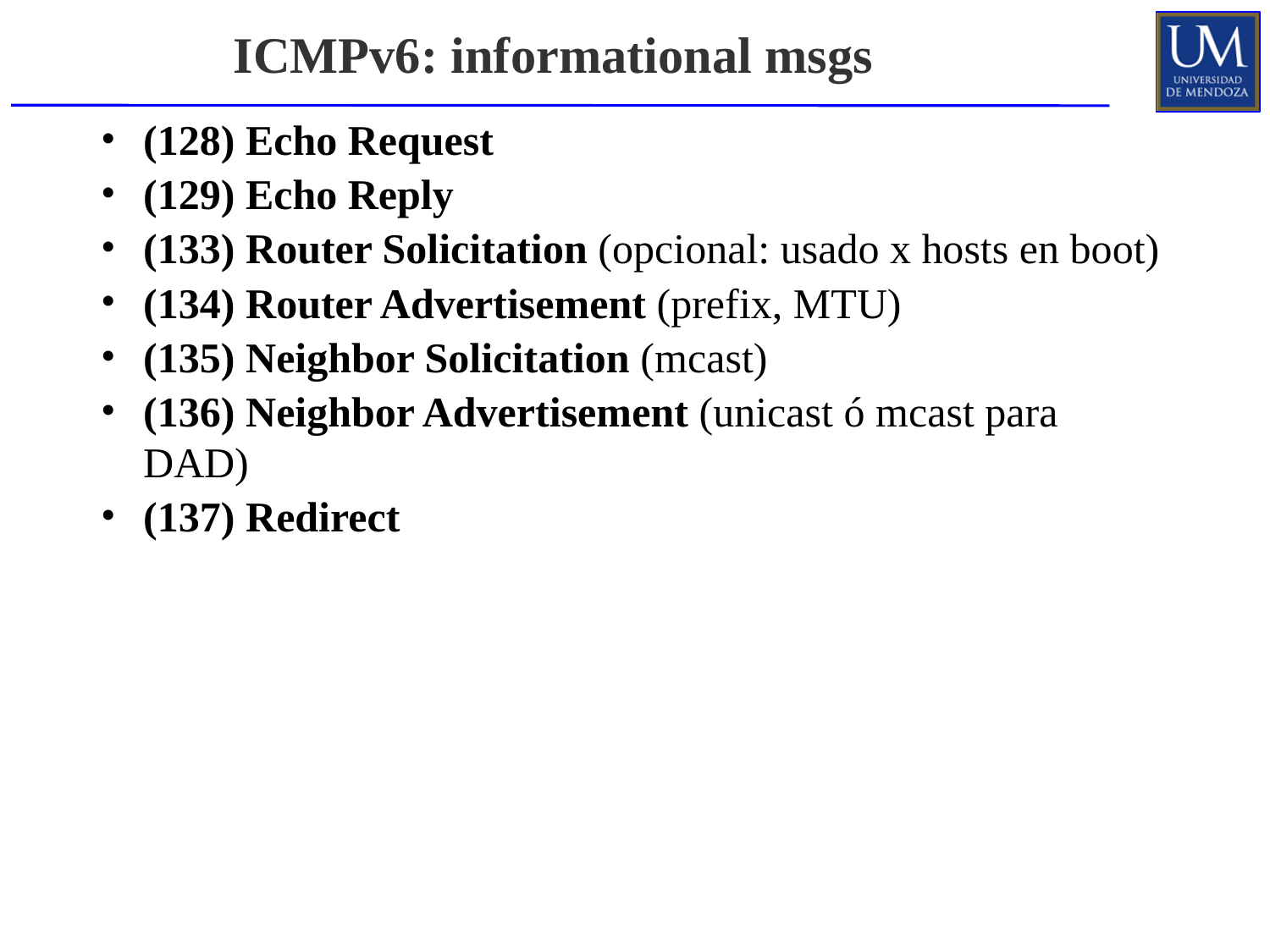

# ICMPv6: informational msgs
(128) Echo Request
(129) Echo Reply
(133) Router Solicitation (opcional: usado x hosts en boot)
(134) Router Advertisement (prefix, MTU)
(135) Neighbor Solicitation (mcast)
(136) Neighbor Advertisement (unicast ó mcast para DAD)
(137) Redirect